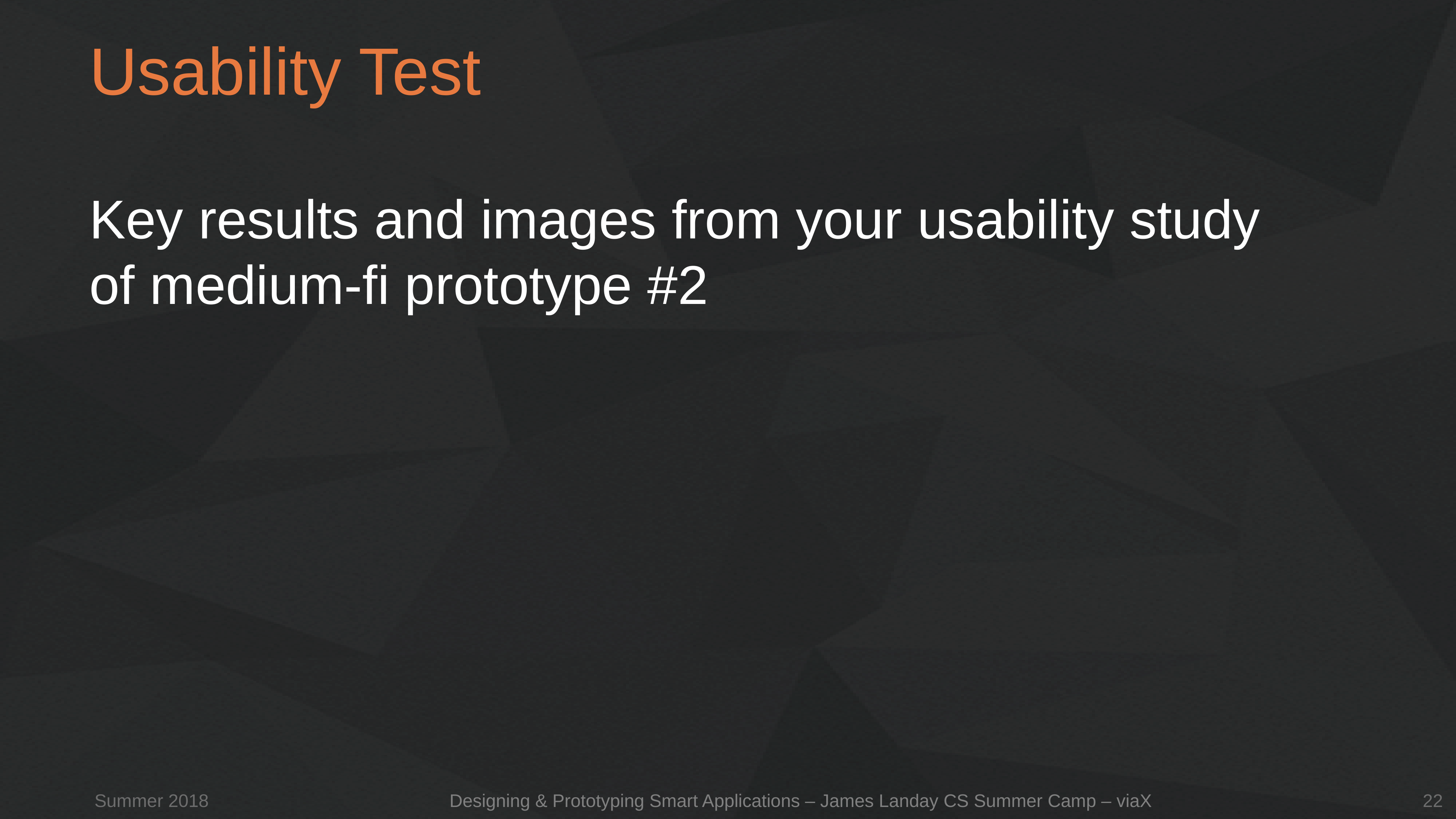

# Usability Test
Key results and images from your usability study of medium-fi prototype #2
Summer 2018
Designing & Prototyping Smart Applications – James Landay CS Summer Camp – viaX
22